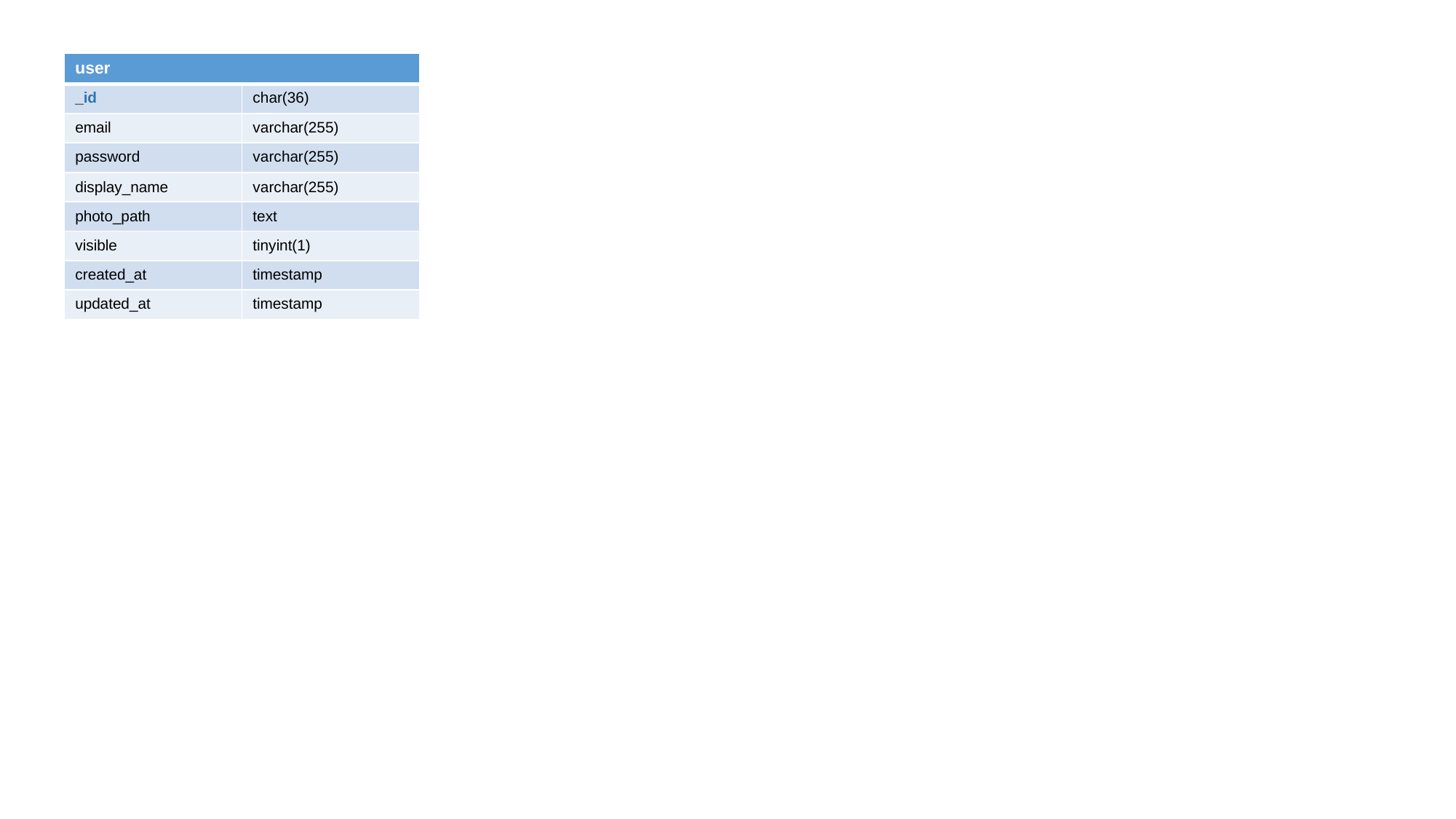

Tables
| user |  |
| --- | --- |
| \_id | char(36) |
| email | varchar(255) |
| password | varchar(255) |
| display\_name | varchar(255) |
| photo\_path | text |
| visible | tinyint(1) |
| created\_at | timestamp |
| updated\_at | timestamp |